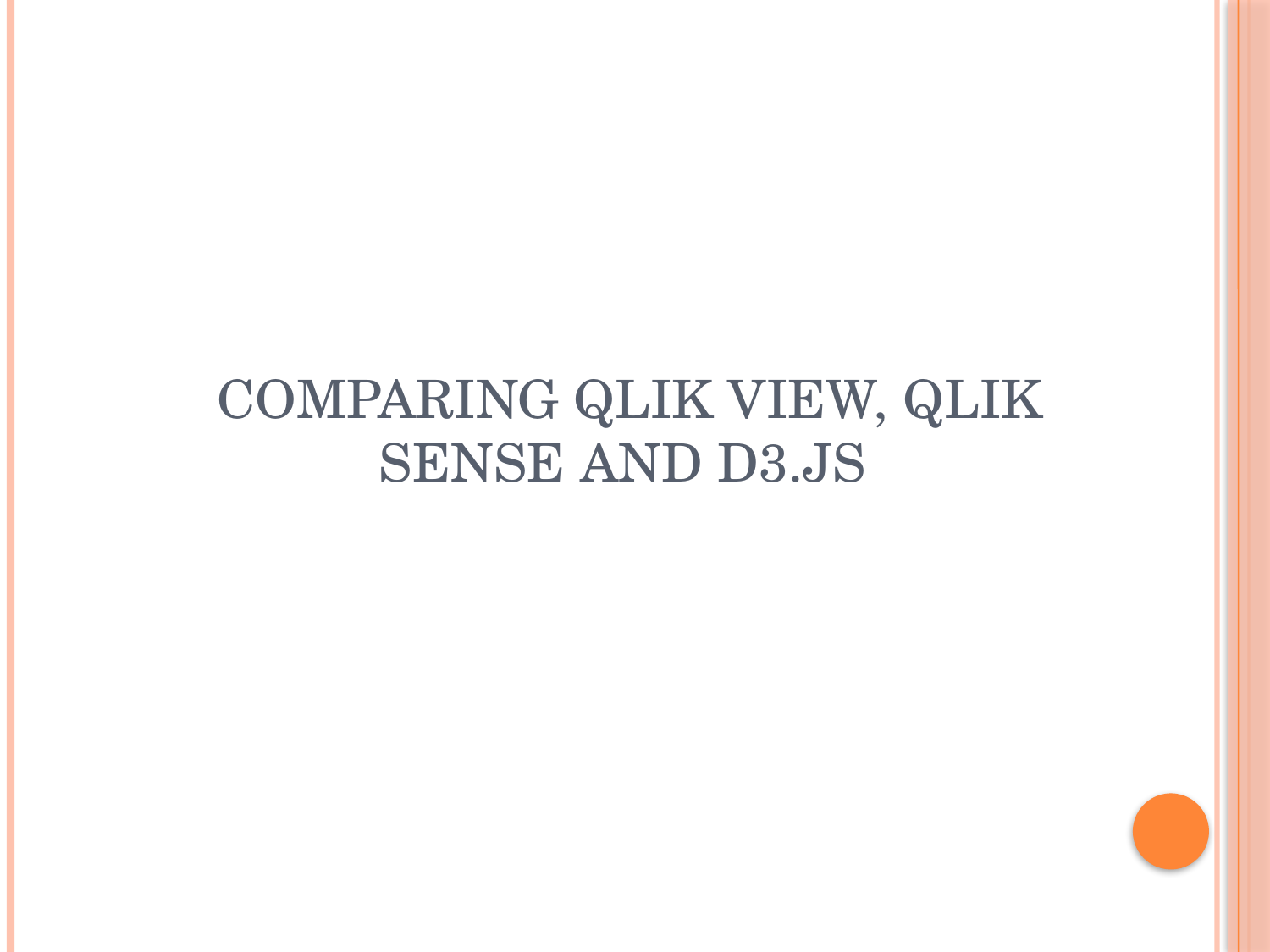

# Comparing Qlik View, Qlik Sense and D3.js